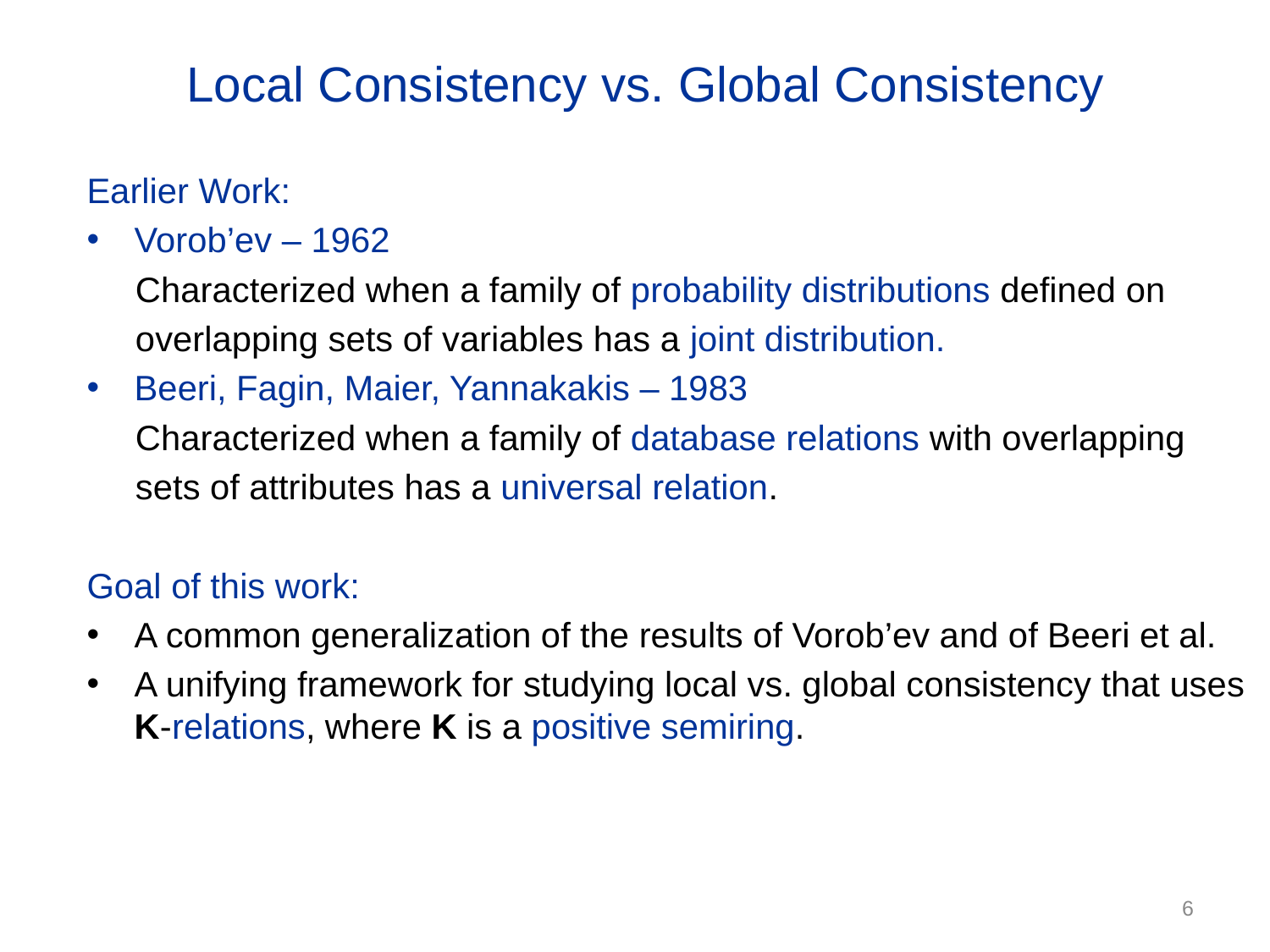

# Local Consistency vs. Global Consistency
Earlier Work:
Vorob’ev – 1962
     Characterized when a family of probability distributions defined on
     overlapping sets of variables has a joint distribution.
Beeri, Fagin, Maier, Yannakakis – 1983
     Characterized when a family of database relations with overlapping
     sets of attributes has a universal relation.

Goal of this work:
A common generalization of the results of Vorob’ev and of Beeri et al.
A unifying framework for studying local vs. global consistency that uses K-relations, where K is a positive semiring.
6